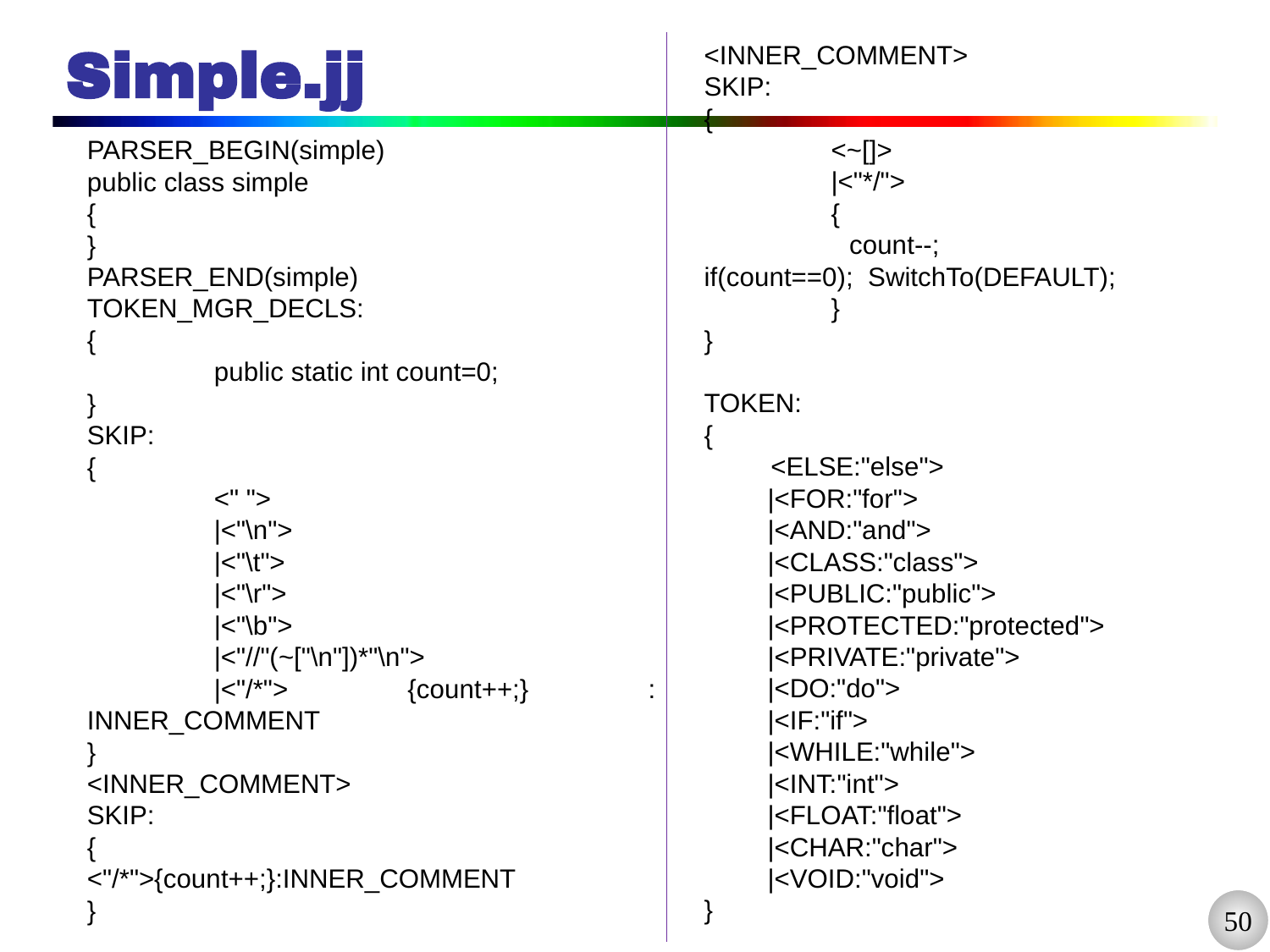

# Simple.jj
<INNER_COMMENT>
SKIP:
{
	<~[]>
	|<"*/">
	{
	  count--;	    	  	if(count==0);  SwitchTo(DEFAULT);
	}
}

TOKEN:
{
         <ELSE:"else">
|<FOR:"for">
|<AND:"and">
|<CLASS:"class">
|<PUBLIC:"public">
|<PROTECTED:"protected">
|<PRIVATE:"private">
|<DO:"do">
|<IF:"if">
|<WHILE:"while">
|<INT:"int">
|<FLOAT:"float">
|<CHAR:"char">
|<VOID:"void">
}
PARSER_BEGIN(simple)
public class simple
{
}
PARSER_END(simple)
TOKEN_MGR_DECLS:
{
	public static int count=0;
}
SKIP:
{
	<" ">
	|<"\n">
	|<"\t">
	|<"\r">
	|<"\b">
	|<"//"(~["\n"])*"\n">
	|<"/*"> {count++;} : INNER_COMMENT
}
<INNER_COMMENT>
SKIP:
{
<"/*">{count++;}:INNER_COMMENT
}